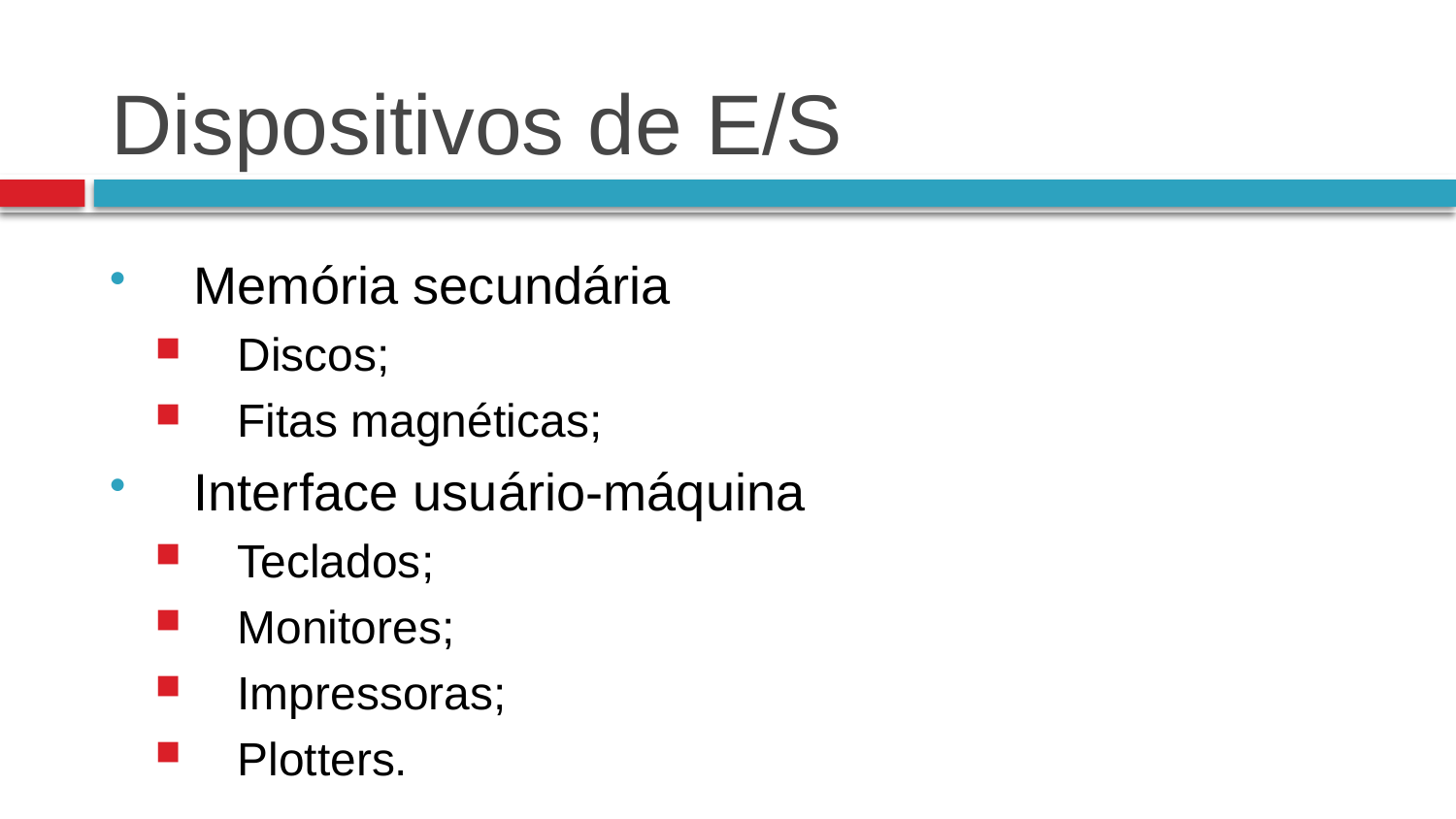

# Dispositivos de E/S
Memória secundária
Discos;
Fitas magnéticas;
Interface usuário-máquina
Teclados;
Monitores;
Impressoras;
Plotters.